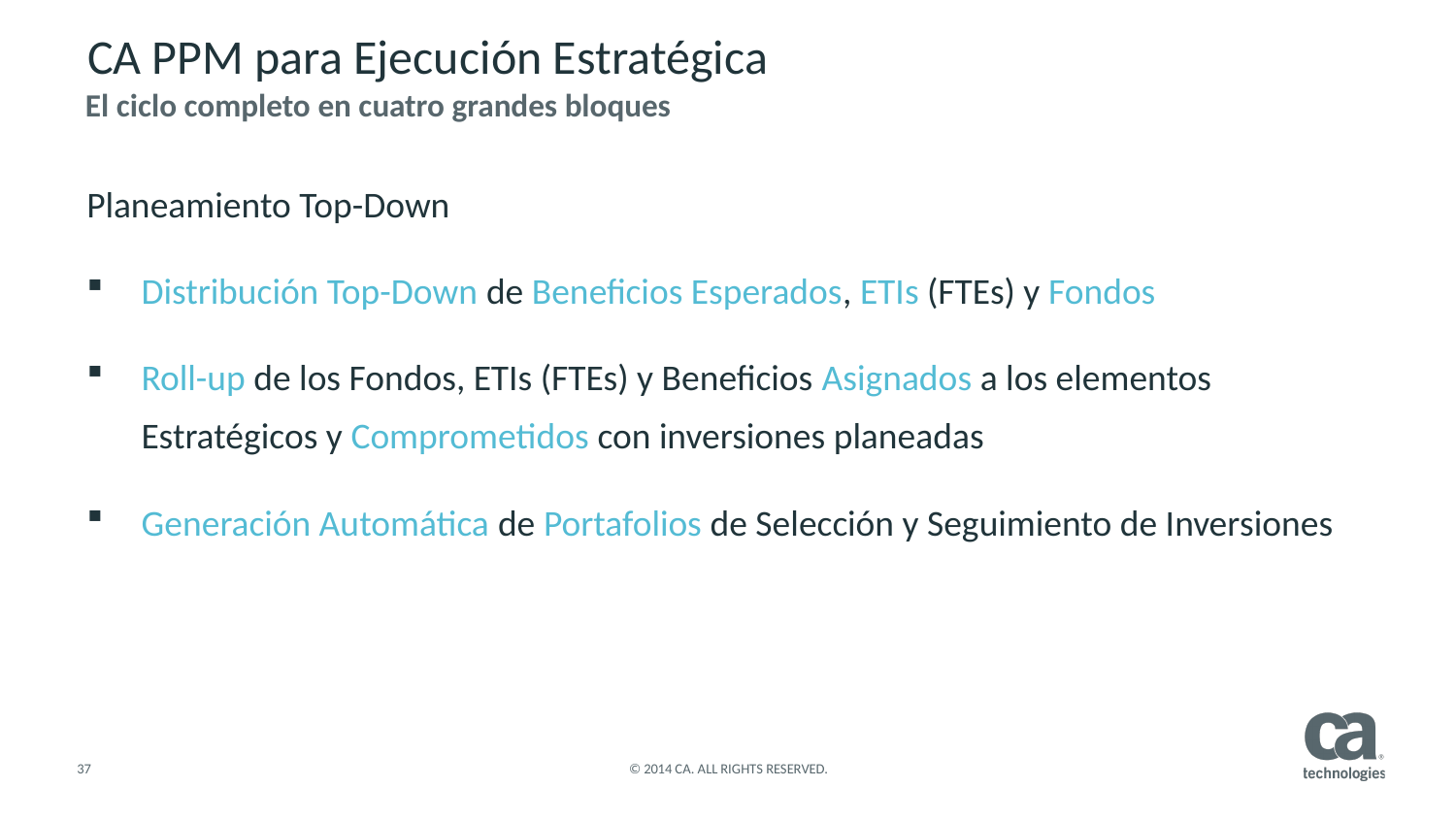

# CA PPM para Ejecución Estratégica
El ciclo completo en cuatro grandes bloques

Planeamiento Top-Down
Distribución Top-Down de Beneficios Esperados, ETIs (FTEs) y Fondos
Roll-up de los Fondos, ETIs (FTEs) y Beneficios Asignados a los elementos Estratégicos y Comprometidos con inversiones planeadas
Generación Automática de Portafolios de Selección y Seguimiento de Inversiones